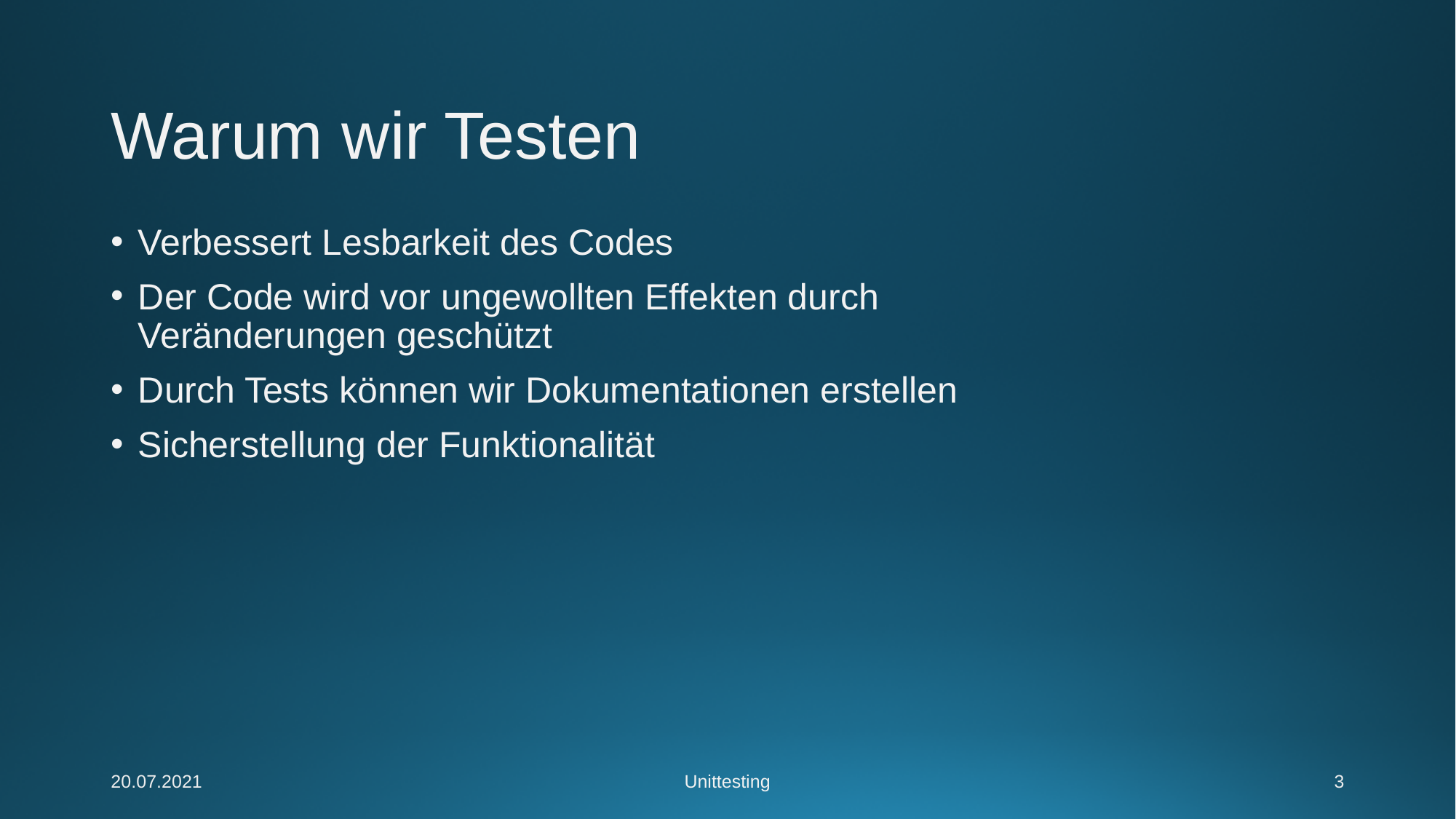

# Warum wir Testen
Verbessert Lesbarkeit des Codes
Der Code wird vor ungewollten Effekten durch Veränderungen geschützt
Durch Tests können wir Dokumentationen erstellen
Sicherstellung der Funktionalität

20.07.2021
Unittesting
3